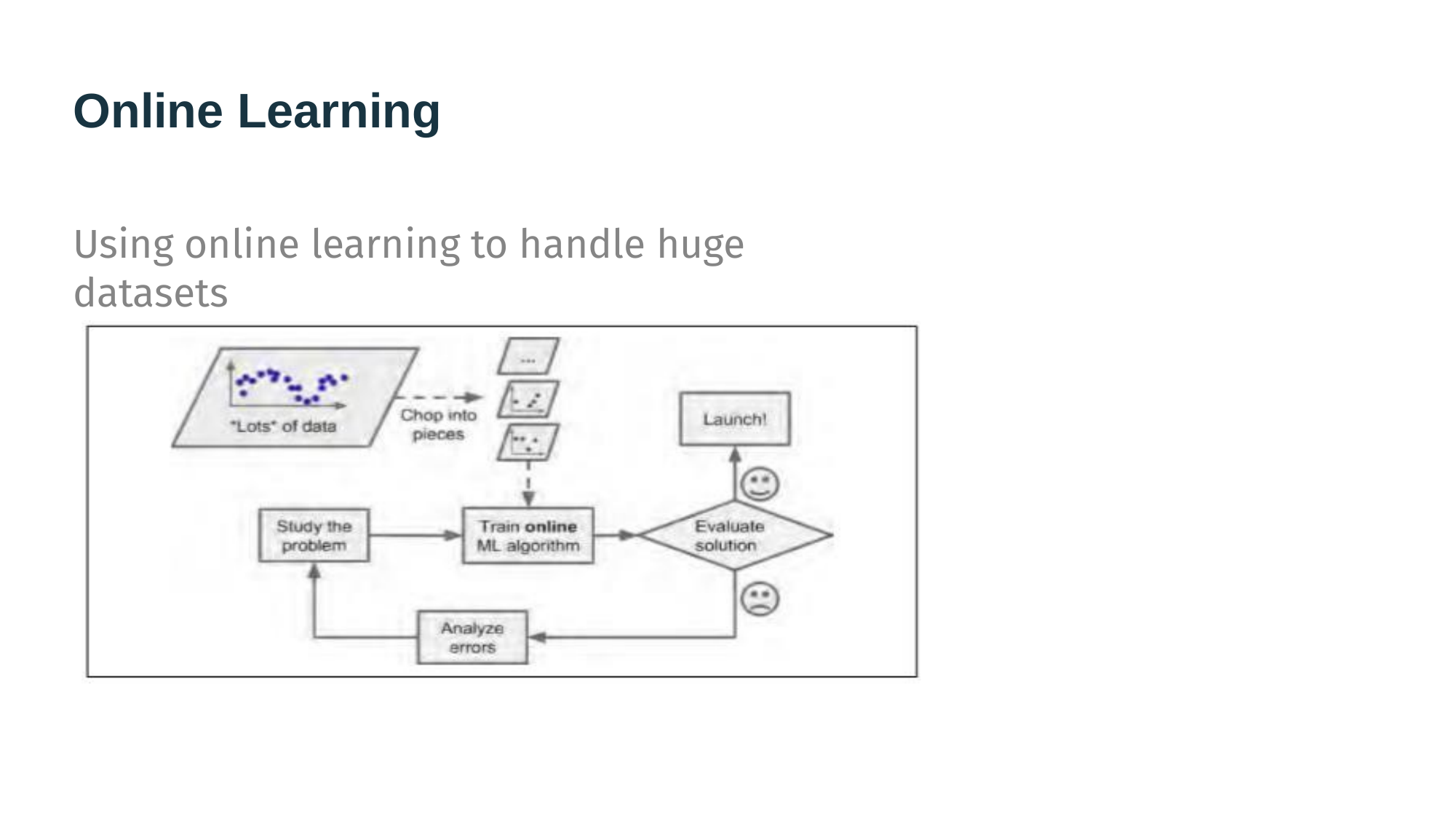

Online Learning
Using online learning to handle huge datasets